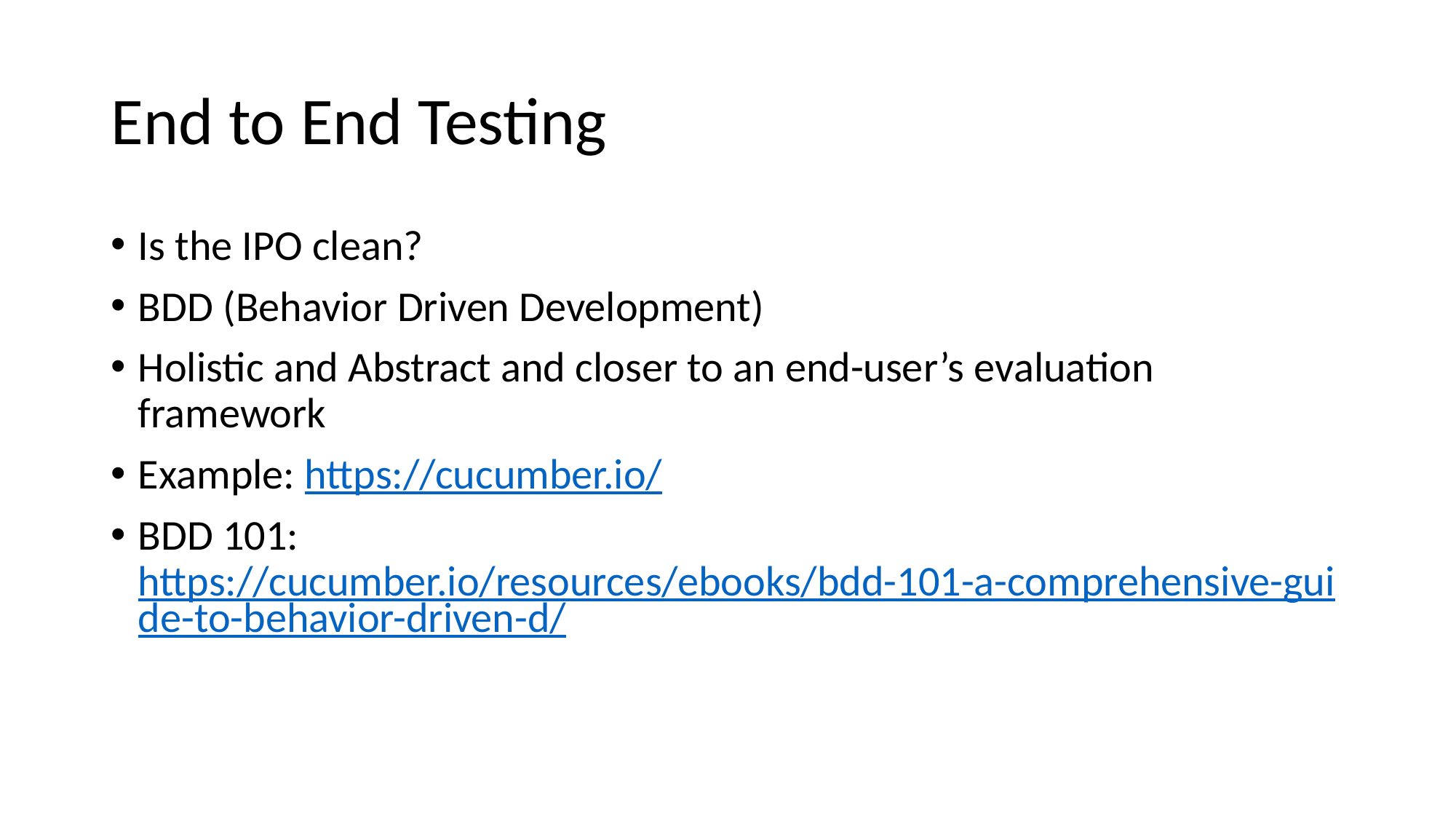

# End to End Testing
Is the IPO clean?
BDD (Behavior Driven Development)
Holistic and Abstract and closer to an end-user’s evaluation framework
Example: https://cucumber.io/
BDD 101: https://cucumber.io/resources/ebooks/bdd-101-a-comprehensive-guide-to-behavior-driven-d/